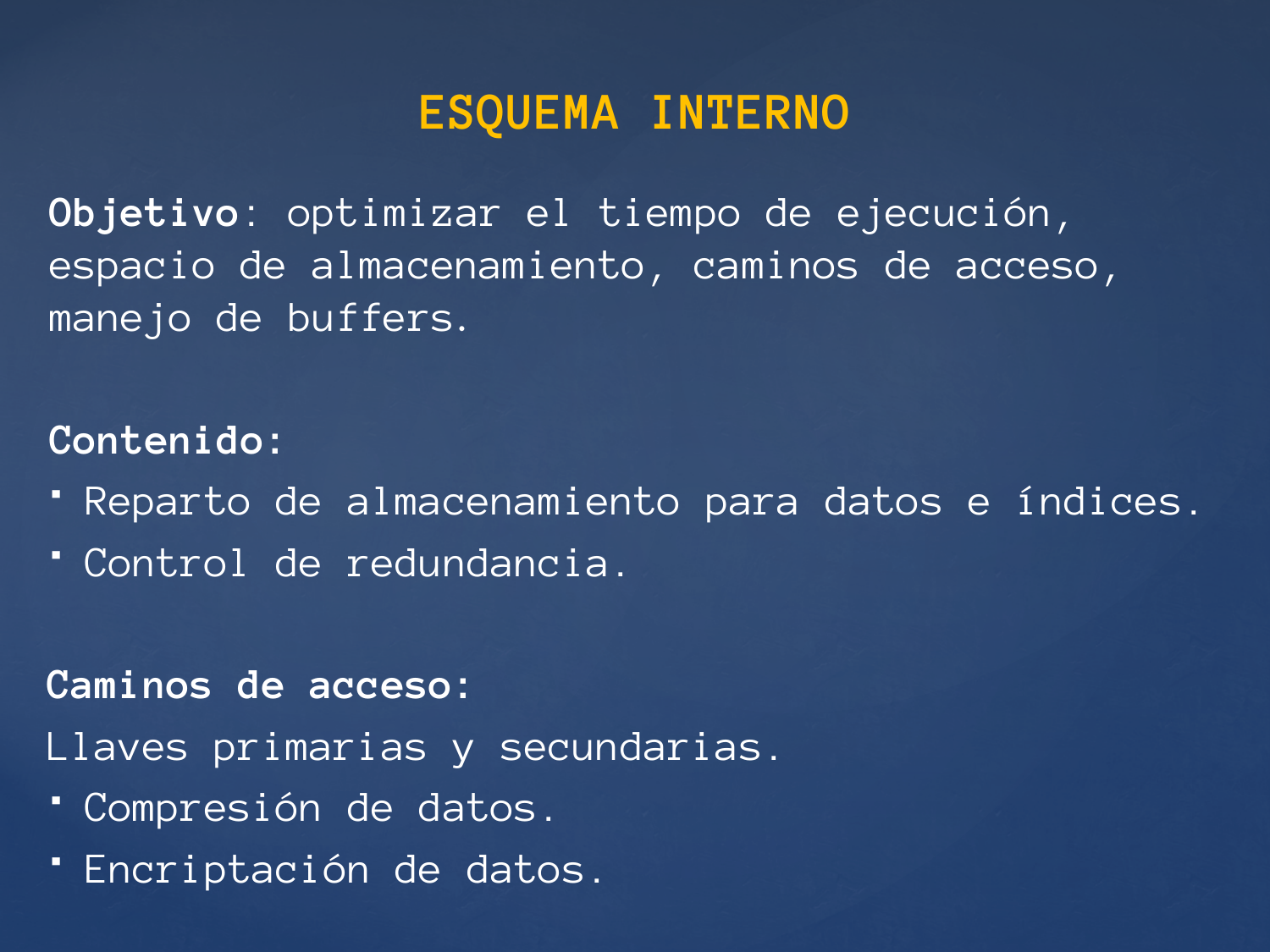

# ESQUEMA INTERNO
Objetivo: optimizar el tiempo de ejecución, espacio de almacenamiento, caminos de acceso, manejo de buffers.

Contenido:
Reparto de almacenamiento para datos e índices.
Control de redundancia.

Caminos de acceso:
Llaves primarias y secundarias.
Compresión de datos.
Encriptación de datos.